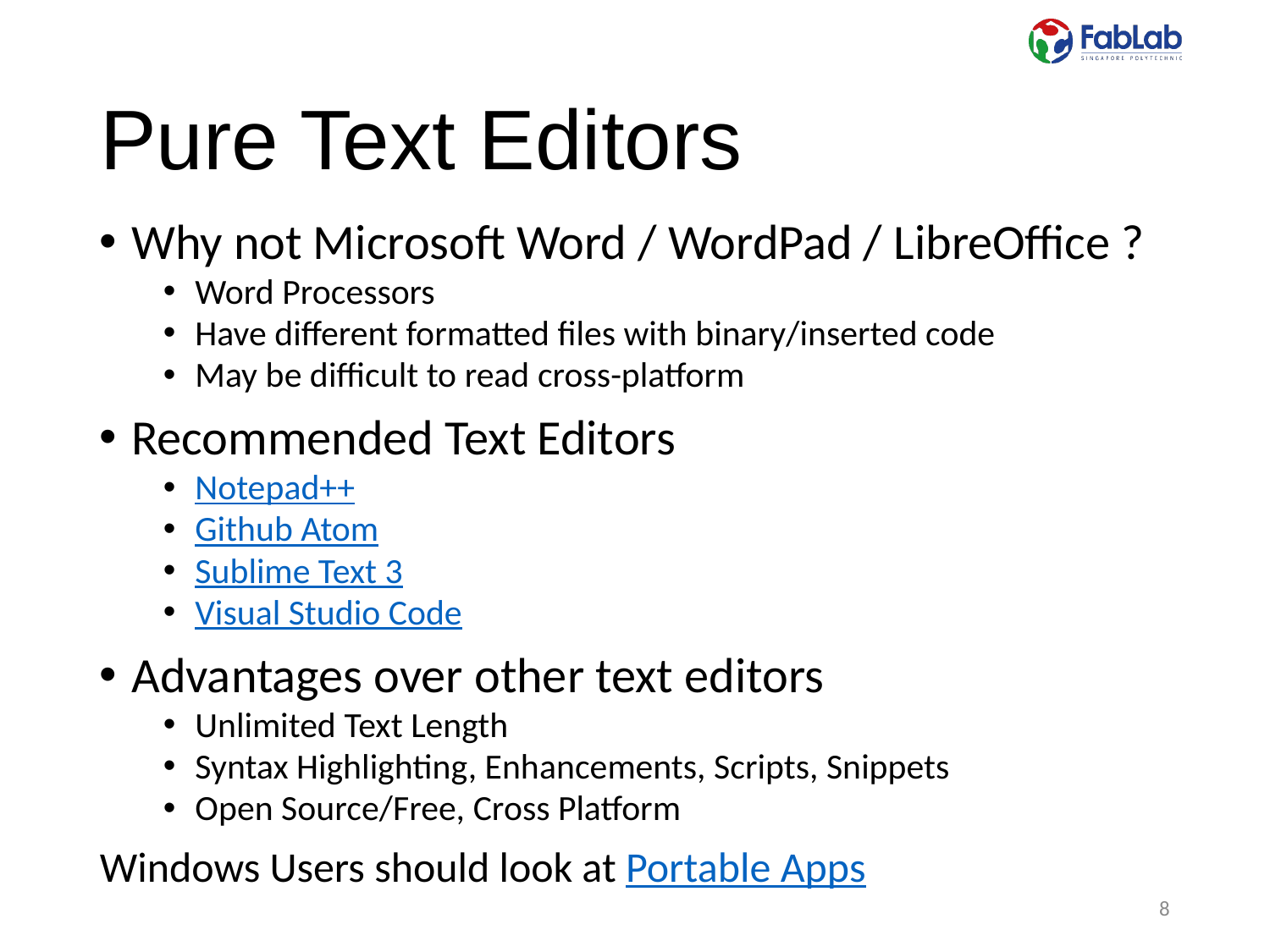

# Pure Text Editors
Why not Microsoft Word / WordPad / LibreOffice ?
Word Processors
Have different formatted files with binary/inserted code
May be difficult to read cross-platform
Recommended Text Editors
Notepad++
Github Atom
Sublime Text 3
Visual Studio Code
Advantages over other text editors
Unlimited Text Length
Syntax Highlighting, Enhancements, Scripts, Snippets
Open Source/Free, Cross Platform
Windows Users should look at Portable Apps

8